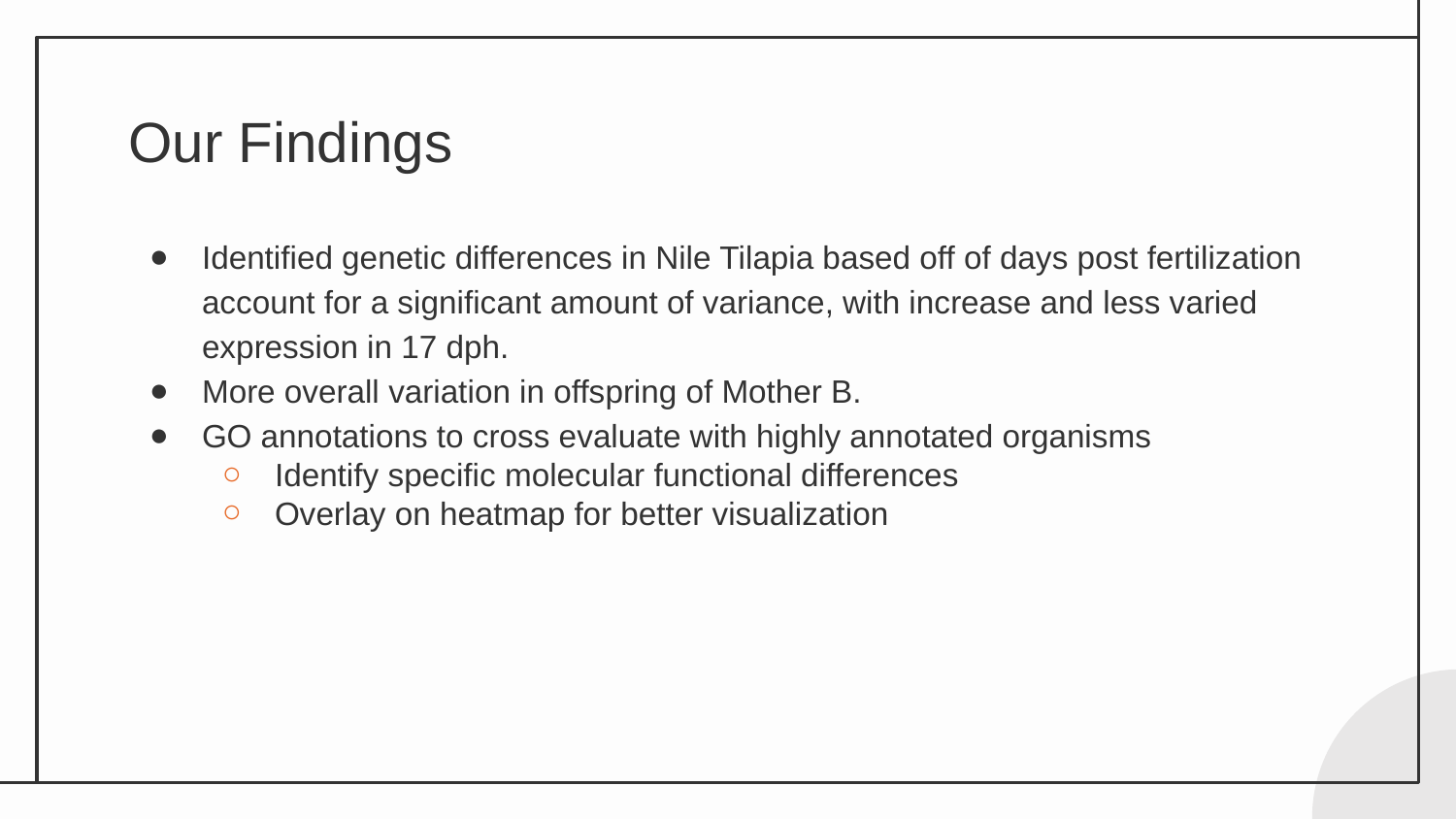

# Our Findings
Identified genetic differences in Nile Tilapia based off of days post fertilization account for a significant amount of variance, with increase and less varied expression in 17 dph.
More overall variation in offspring of Mother B.
GO annotations to cross evaluate with highly annotated organisms
Identify specific molecular functional differences
Overlay on heatmap for better visualization